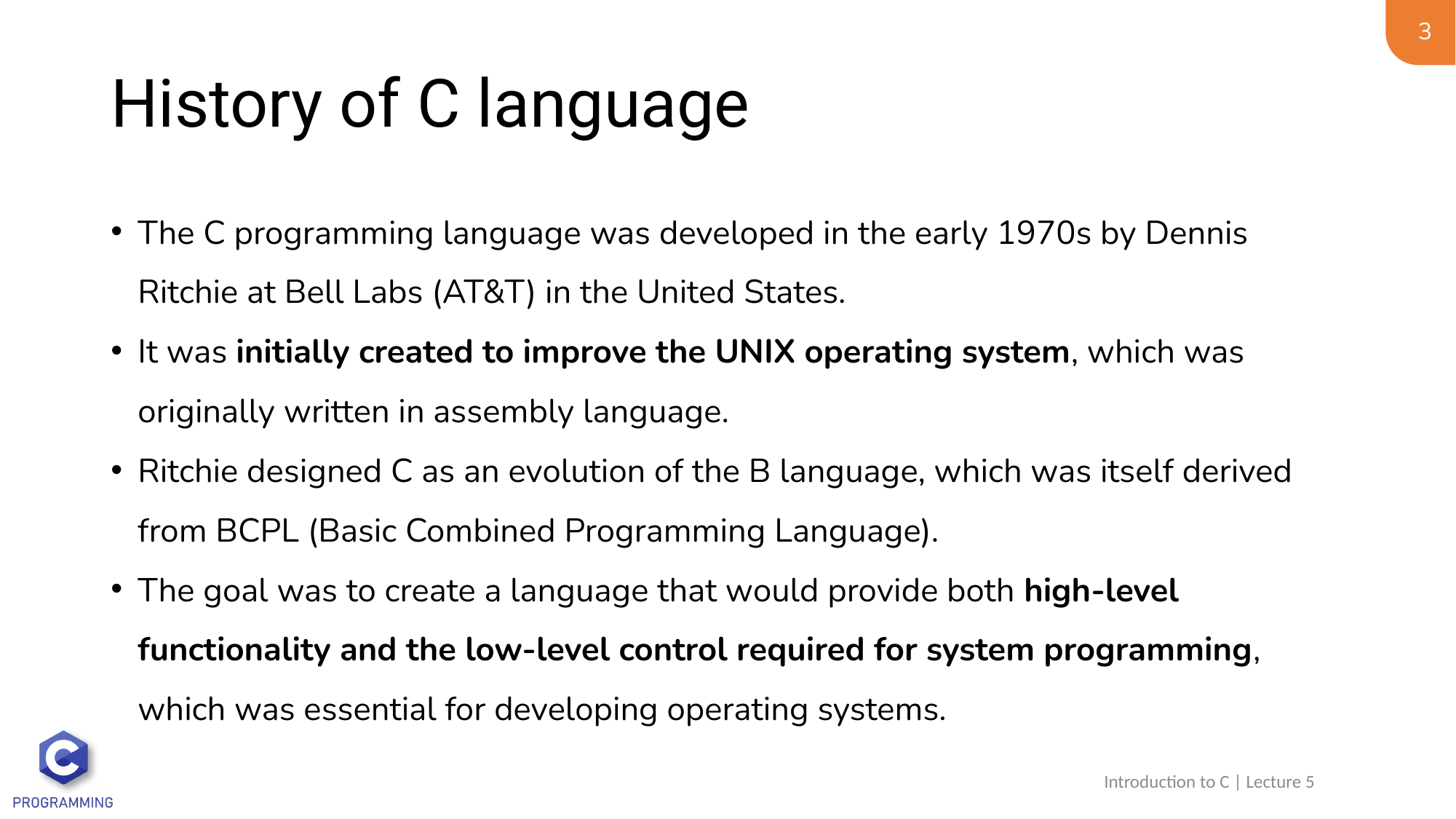

3
# History of C language
The C programming language was developed in the early 1970s by Dennis Ritchie at Bell Labs (AT&T) in the United States.
It was initially created to improve the UNIX operating system, which was originally written in assembly language.
Ritchie designed C as an evolution of the B language, which was itself derived from BCPL (Basic Combined Programming Language).
The goal was to create a language that would provide both high-level functionality and the low-level control required for system programming, which was essential for developing operating systems.
Introduction to C | Lecture 5